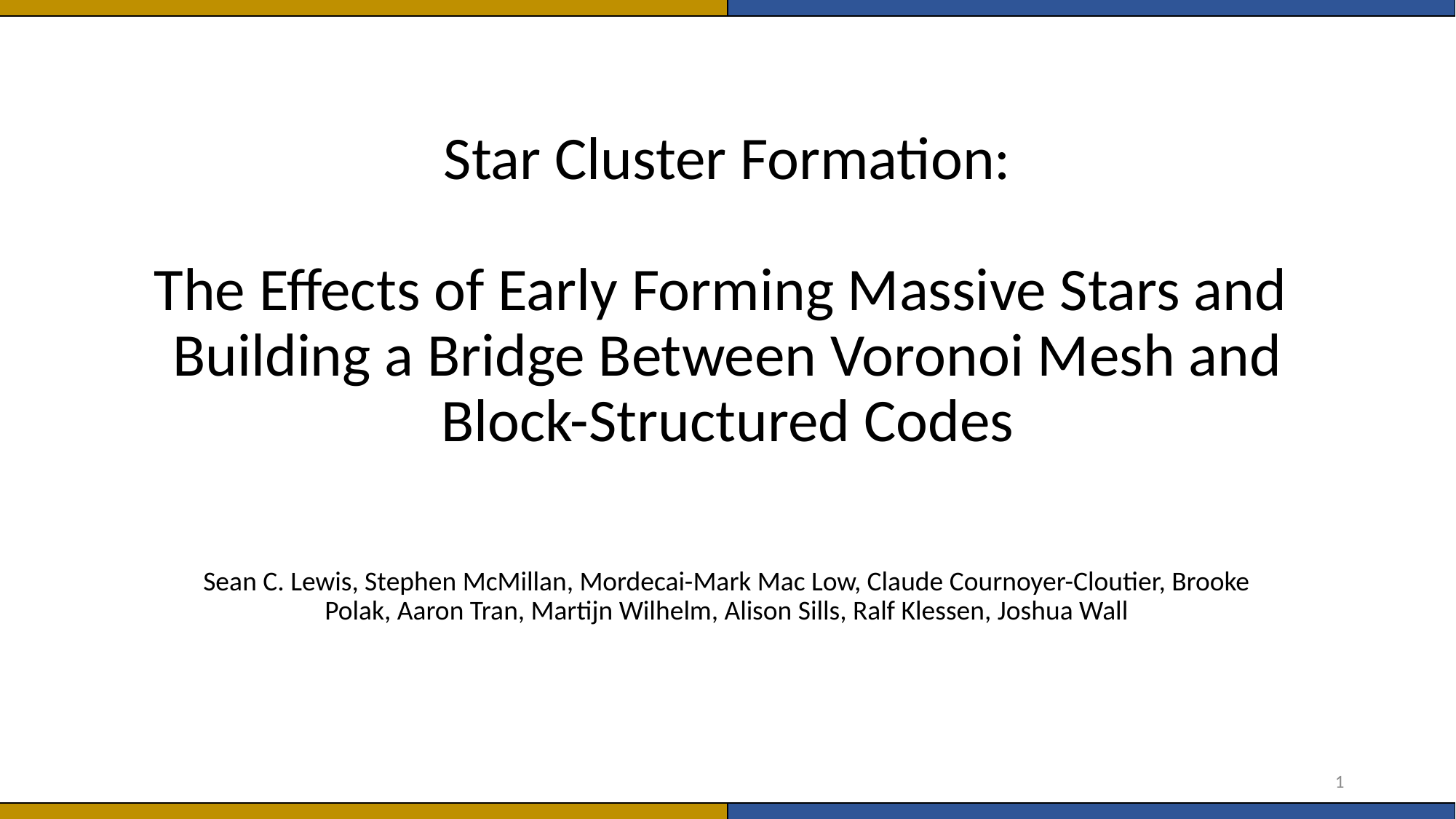

# Star Cluster Formation: The Effects of Early Forming Massive Stars and Building a Bridge Between Voronoi Mesh and Block-Structured Codes
Sean C. Lewis, Stephen McMillan, Mordecai-Mark Mac Low, Claude Cournoyer-Cloutier, Brooke Polak, Aaron Tran, Martijn Wilhelm, Alison Sills, Ralf Klessen, Joshua Wall
1